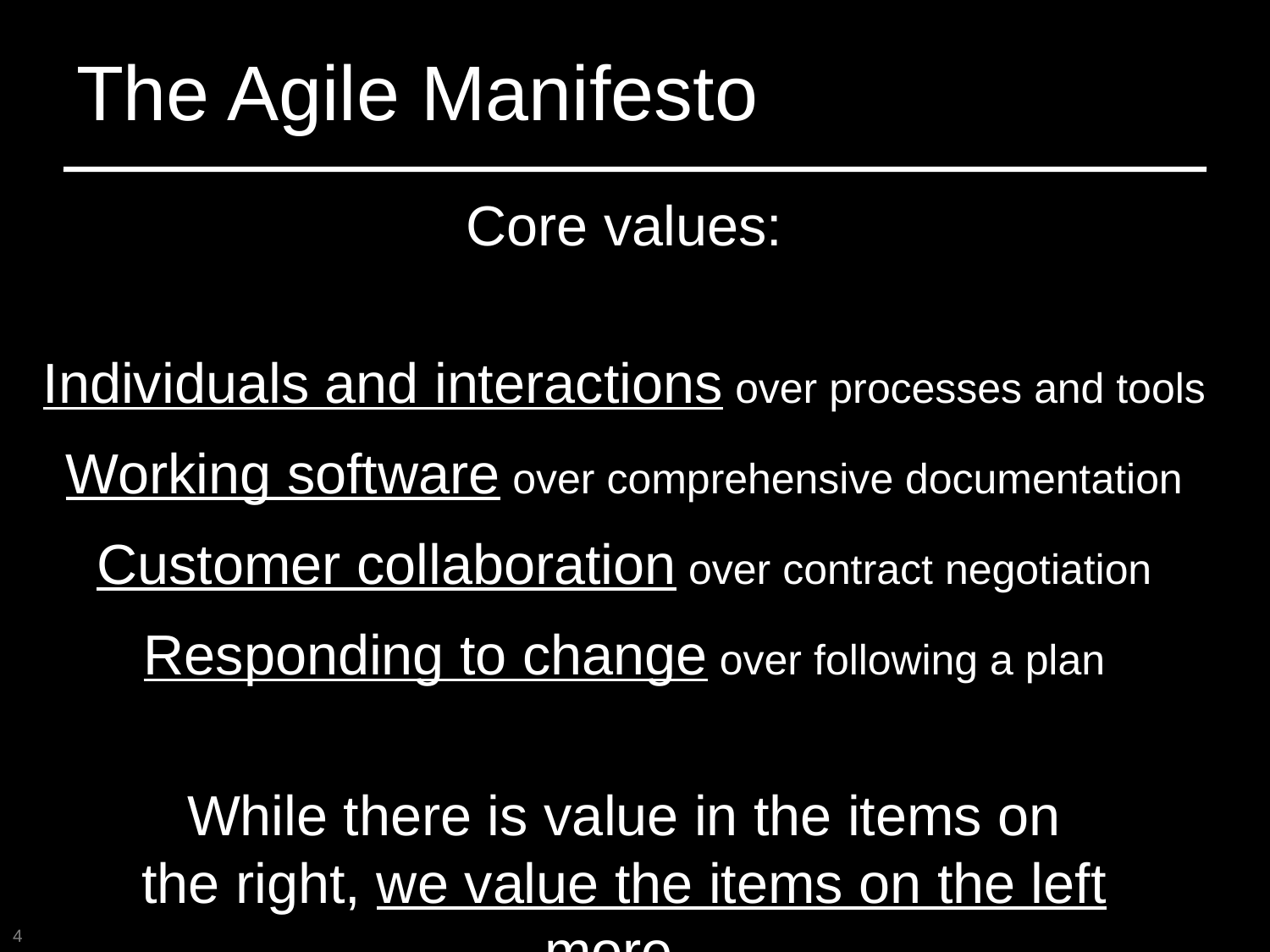

# The Agile Manifesto
Core values:
Individuals and interactions over processes and tools
Working software over comprehensive documentation
Customer collaboration over contract negotiation
Responding to change over following a plan
While there is value in the items on
the right, we value the items on the left more.